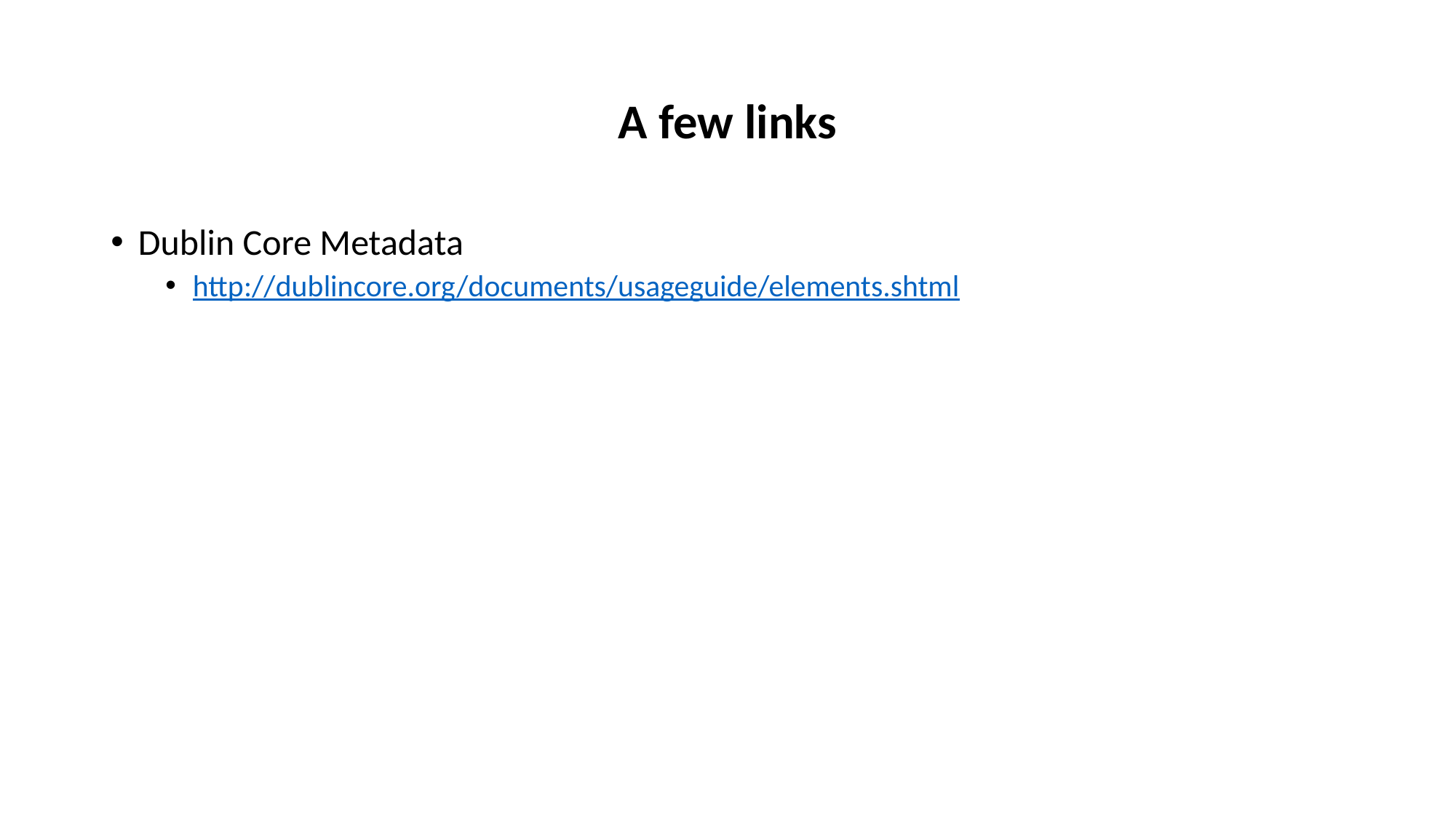

# A few links
Dublin Core Metadata
http://dublincore.org/documents/usageguide/elements.shtml